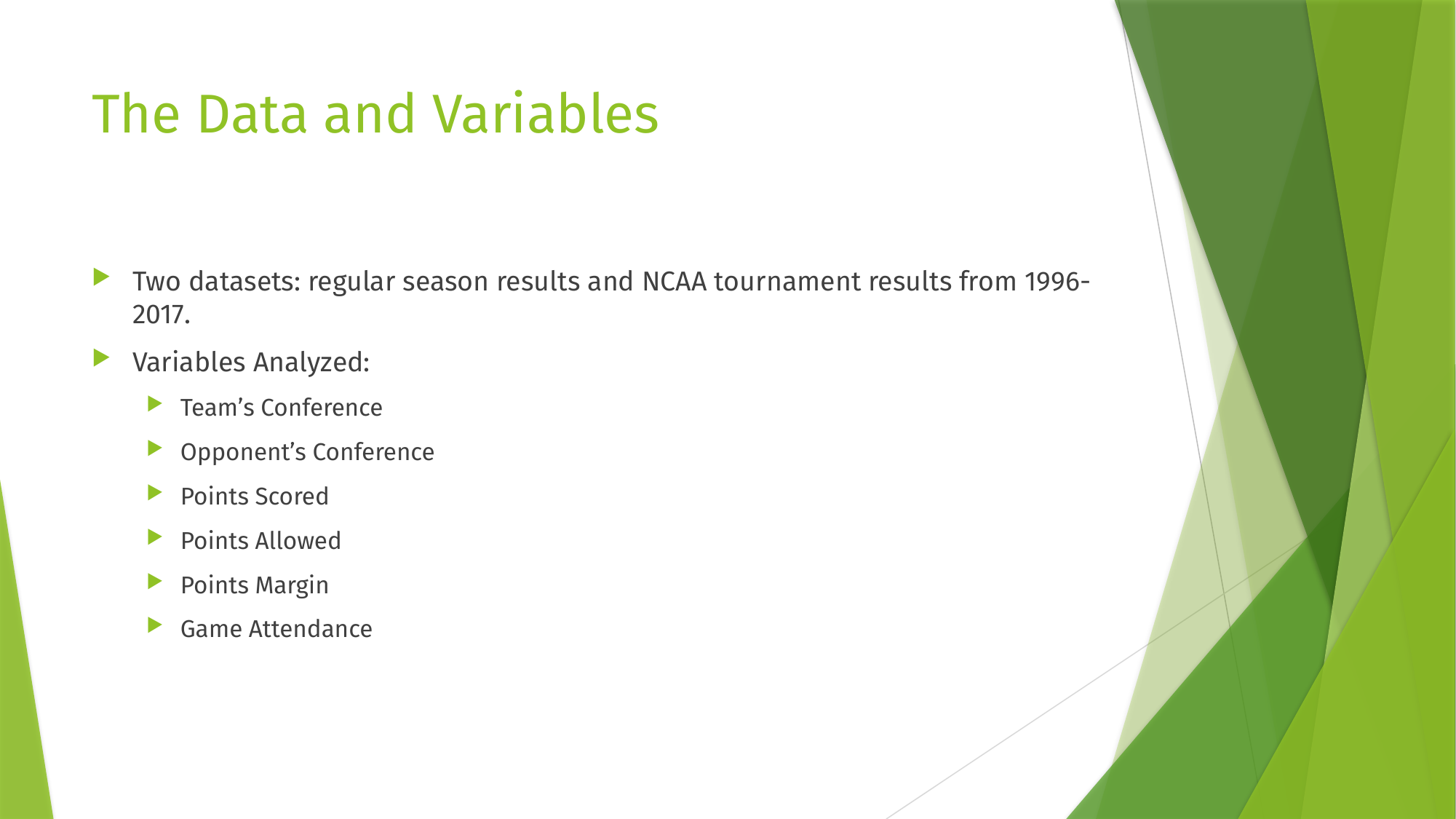

# The Data and Variables
Two datasets: regular season results and NCAA tournament results from 1996-2017.
Variables Analyzed:
Team’s Conference
Opponent’s Conference
Points Scored
Points Allowed
Points Margin
Game Attendance